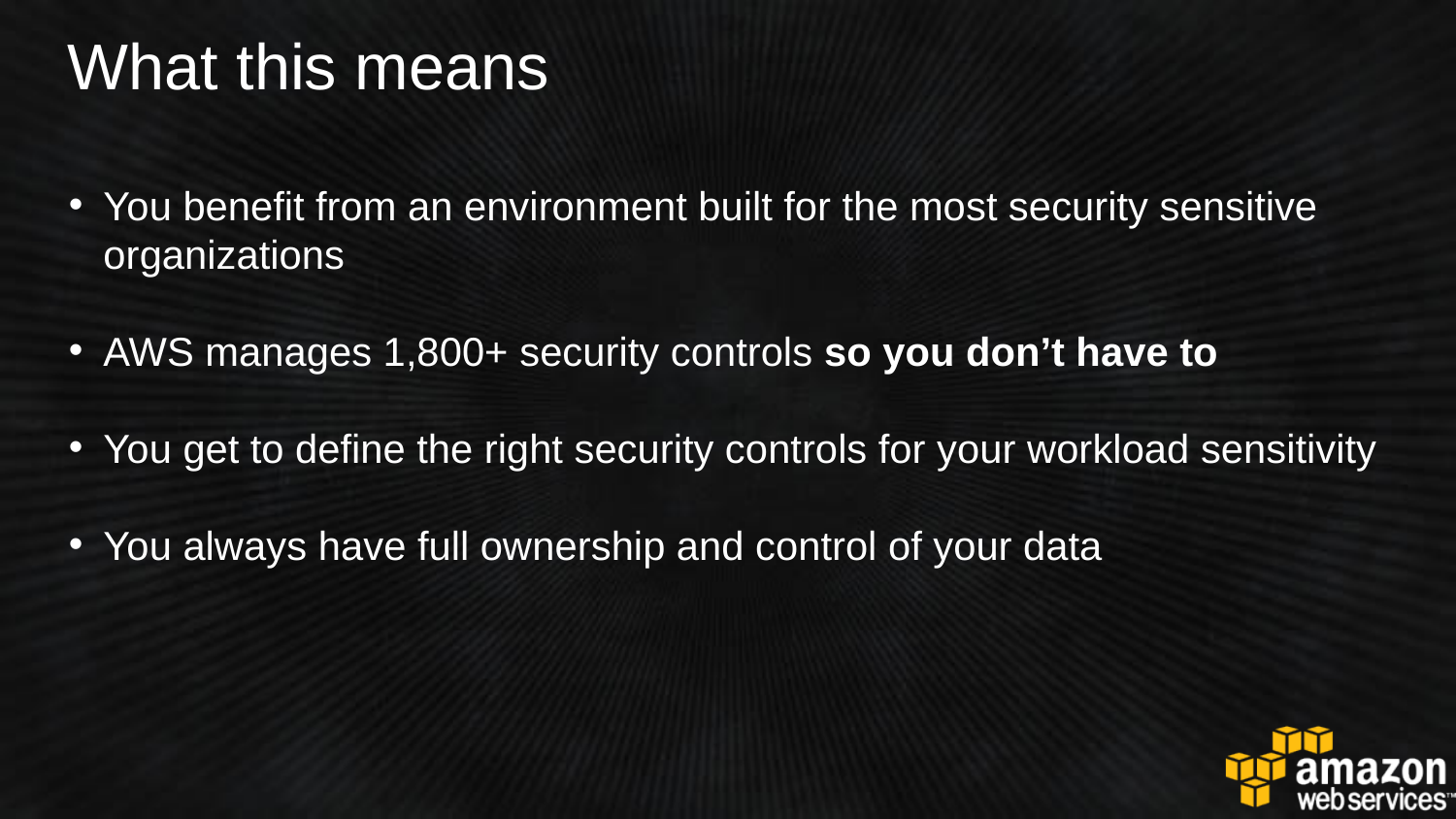

What this means
You benefit from an environment built for the most security sensitive organizations

AWS manages 1,800+ security controls so you don’t have to

You get to define the right security controls for your workload sensitivity

You always have full ownership and control of your data